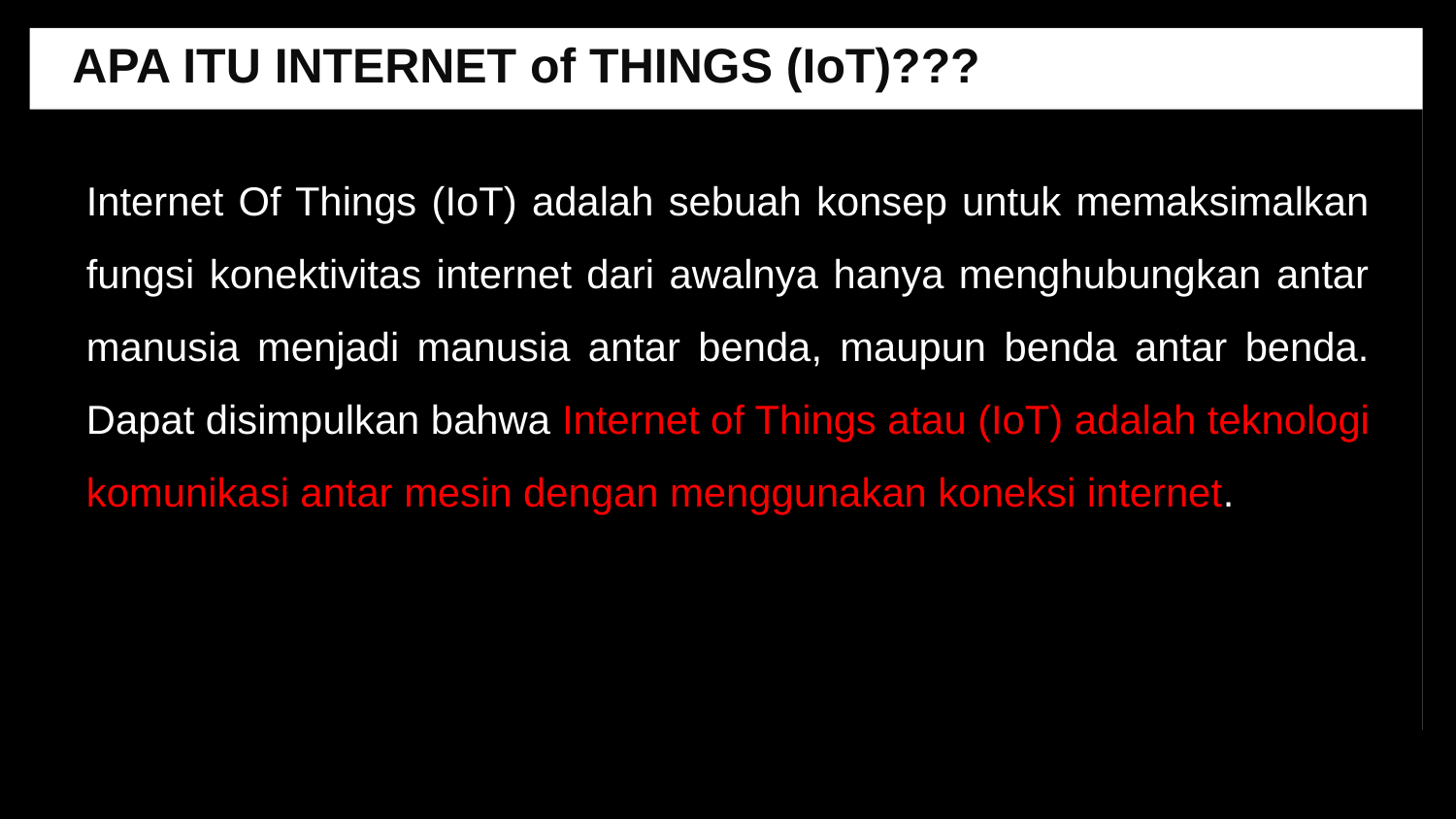

APA ITU INTERNET of THINGS (IoT)???

Internet Of Things (IoT) adalah sebuah konsep untuk memaksimalkan fungsi konektivitas internet dari awalnya hanya menghubungkan antar manusia menjadi manusia antar benda, maupun benda antar benda. Dapat disimpulkan bahwa Internet of Things atau (IoT) adalah teknologi komunikasi antar mesin dengan menggunakan koneksi internet.